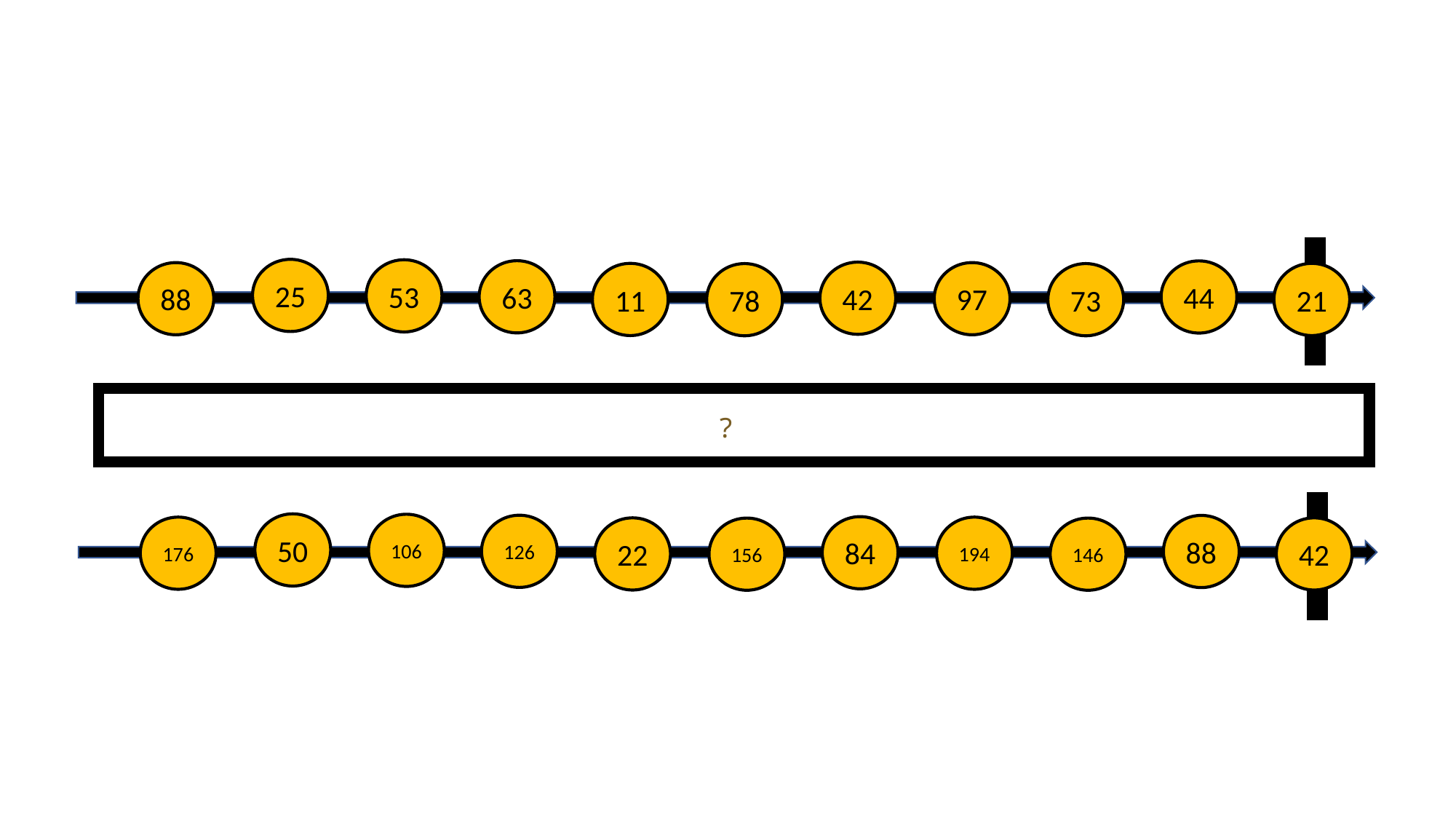

25
53
63
44
42
88
97
11
21
78
73

?

50
106
126
88
84
176
194
22
42
156
146